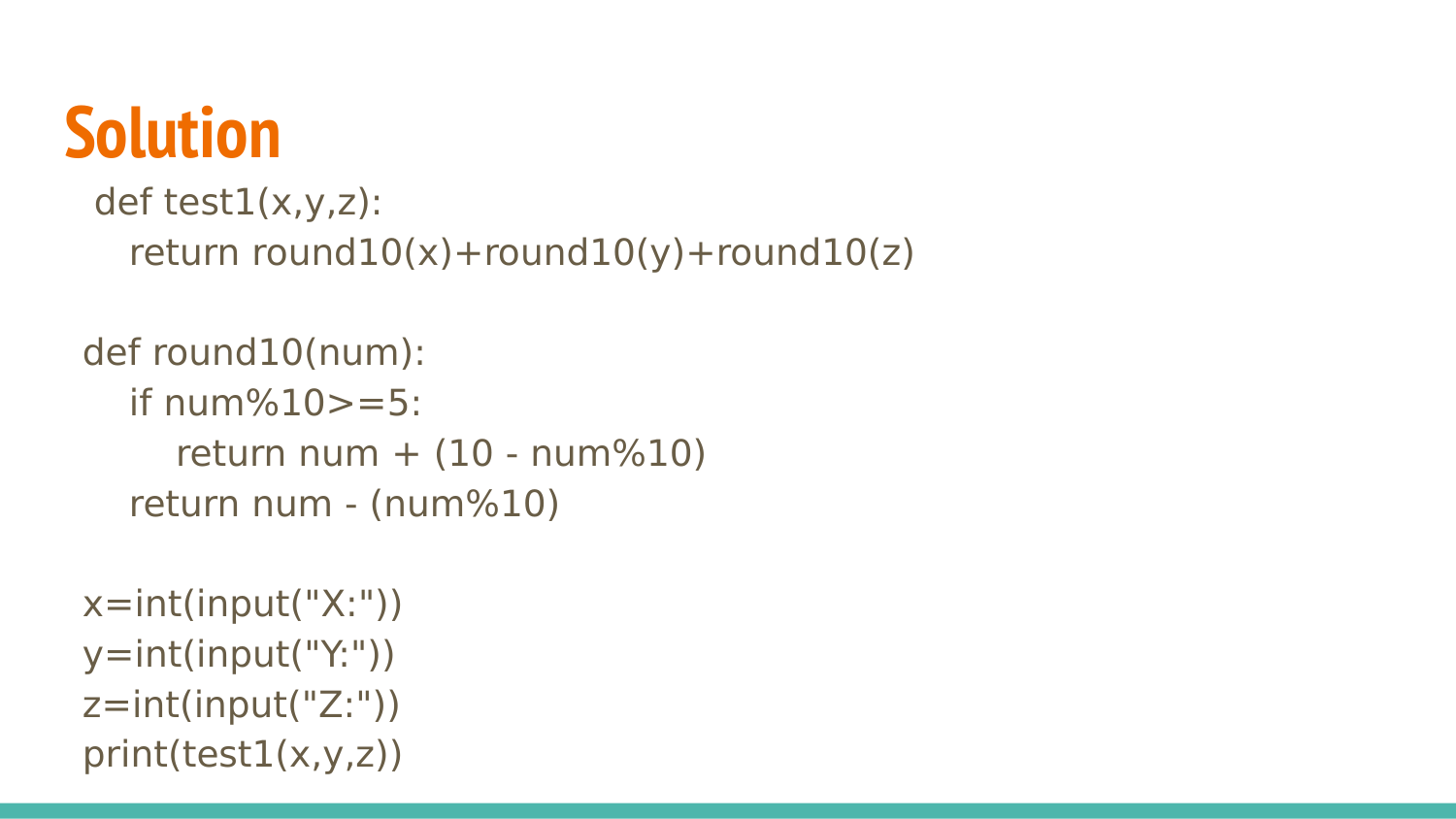

# Solution
 def test1(x,y,z):
    return round10(x)+round10(y)+round10(z)

def round10(num):
    if num%10>=5:
        return num + (10 - num%10)
    return num - (num%10)

x=int(input("X:"))
y=int(input("Y:"))
z=int(input("Z:"))
print(test1(x,y,z))